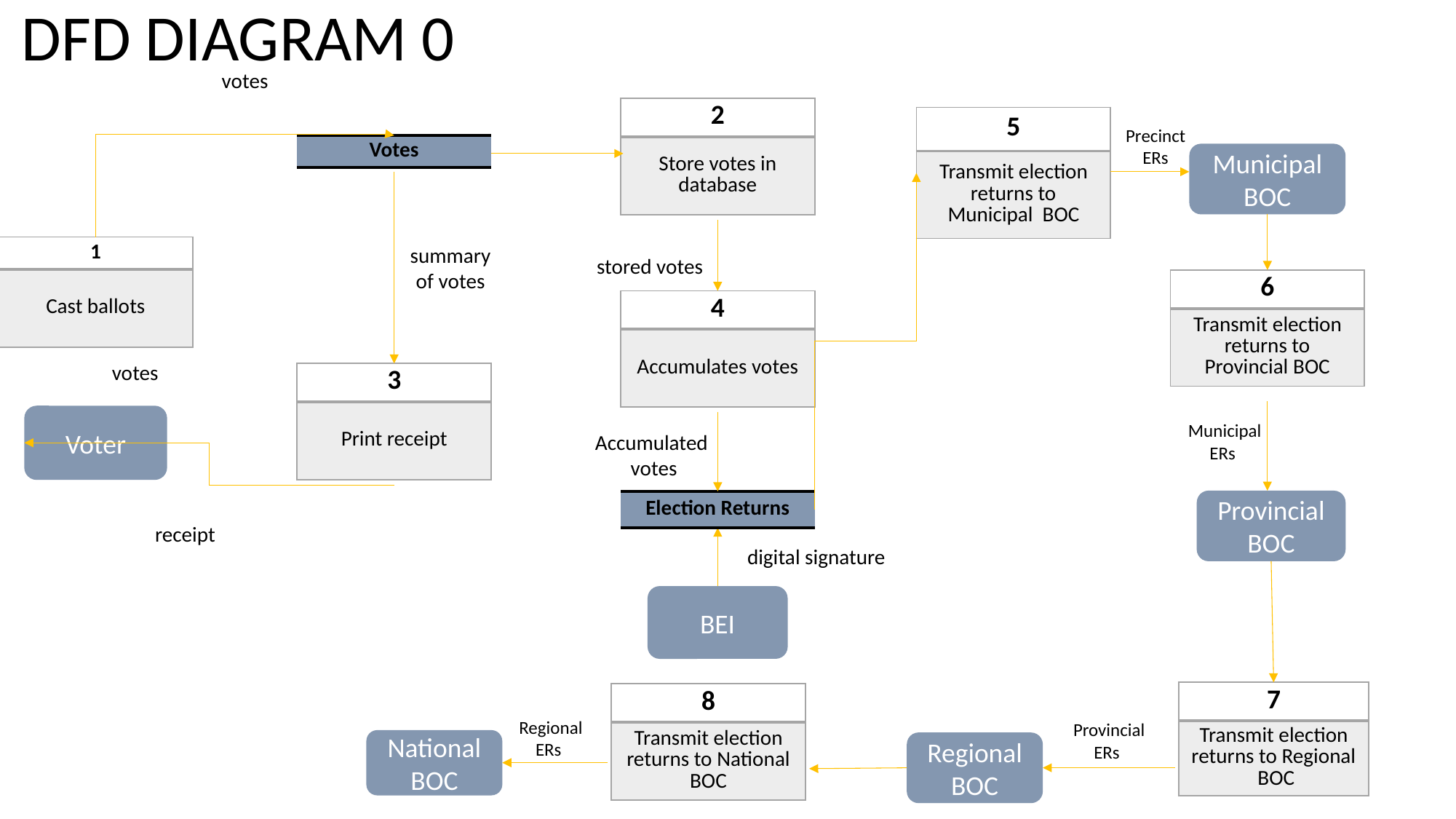

# DFD DIAGRAM 0
votes
| 2 |
| --- |
| Store votes in database |
| 5 |
| --- |
| Transmit election returns to Municipal BOC |
 Precinct
ERs
| Votes |
| --- |
Municipal
BOC
summary of votes
| 1 |
| --- |
| Cast ballots |
stored votes
| 6 |
| --- |
| Transmit election returns to Provincial BOC |
| 4 |
| --- |
| Accumulates votes |
votes
| 3 |
| --- |
| Print receipt |
Voter
 Municipal ERs
Accumulated
votes
ProvincialBOC
| Election Returns |
| --- |
receipt
digital signature
BEI
| 7 |
| --- |
| Transmit election returns to Regional BOC |
| 8 |
| --- |
| Transmit election returns to National BOC |
 Regional ERs
 Provincial ERs
NationalBOC
RegionalBOC